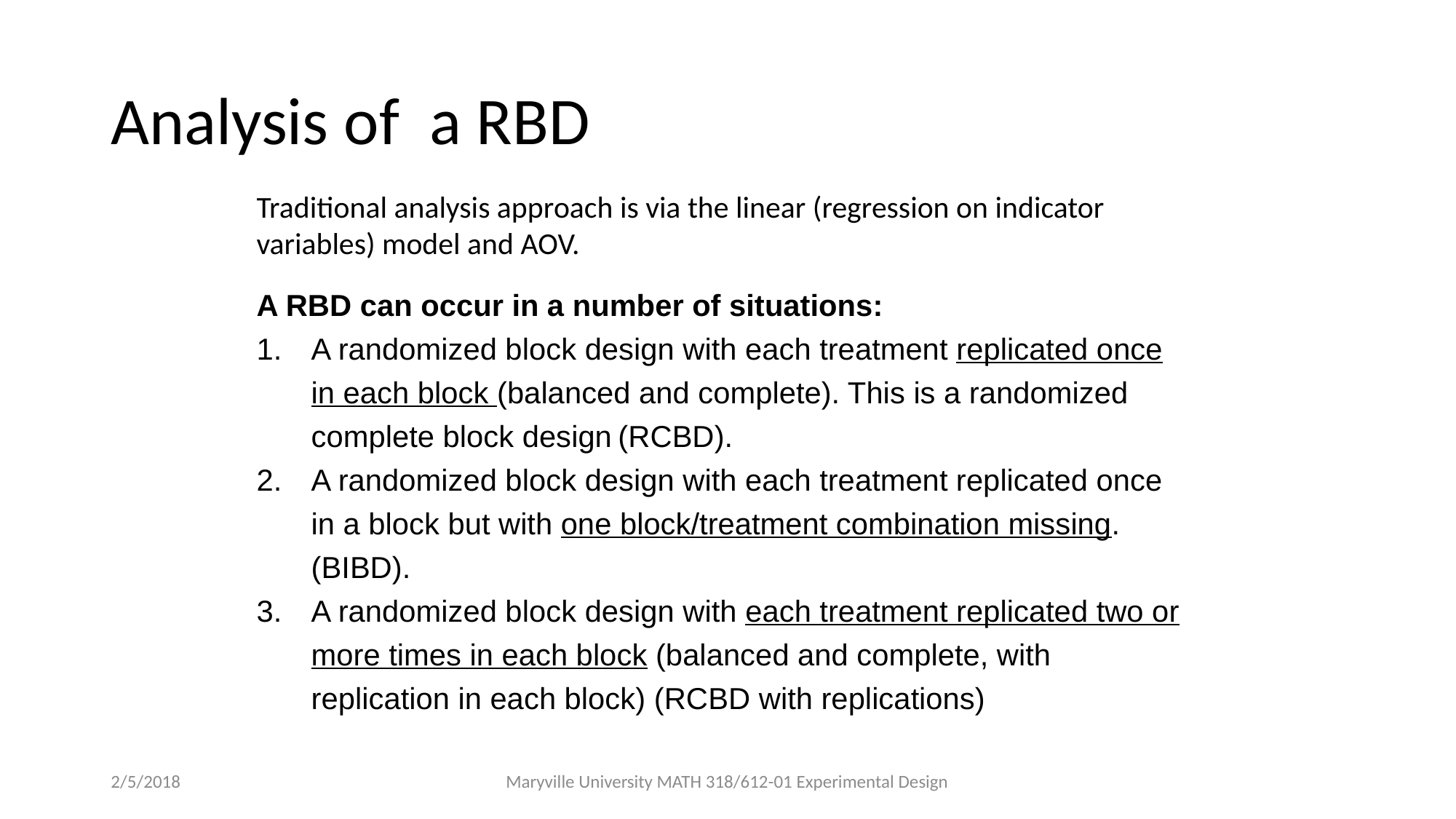

# Analysis of  a RBD
Traditional analysis approach is via the linear (regression on indicator variables) model and AOV.
A RBD can occur in a number of situations:
A randomized block design with each treatment replicated once in each block (balanced and complete). This is a randomized complete block design (RCBD).
A randomized block design with each treatment replicated once in a block but with one block/treatment combination missing. (BIBD).
A randomized block design with each treatment replicated two or more times in each block (balanced and complete, with replication in each block) (RCBD with replications)
2/5/2018
Maryville University MATH 318/612-01 Experimental Design